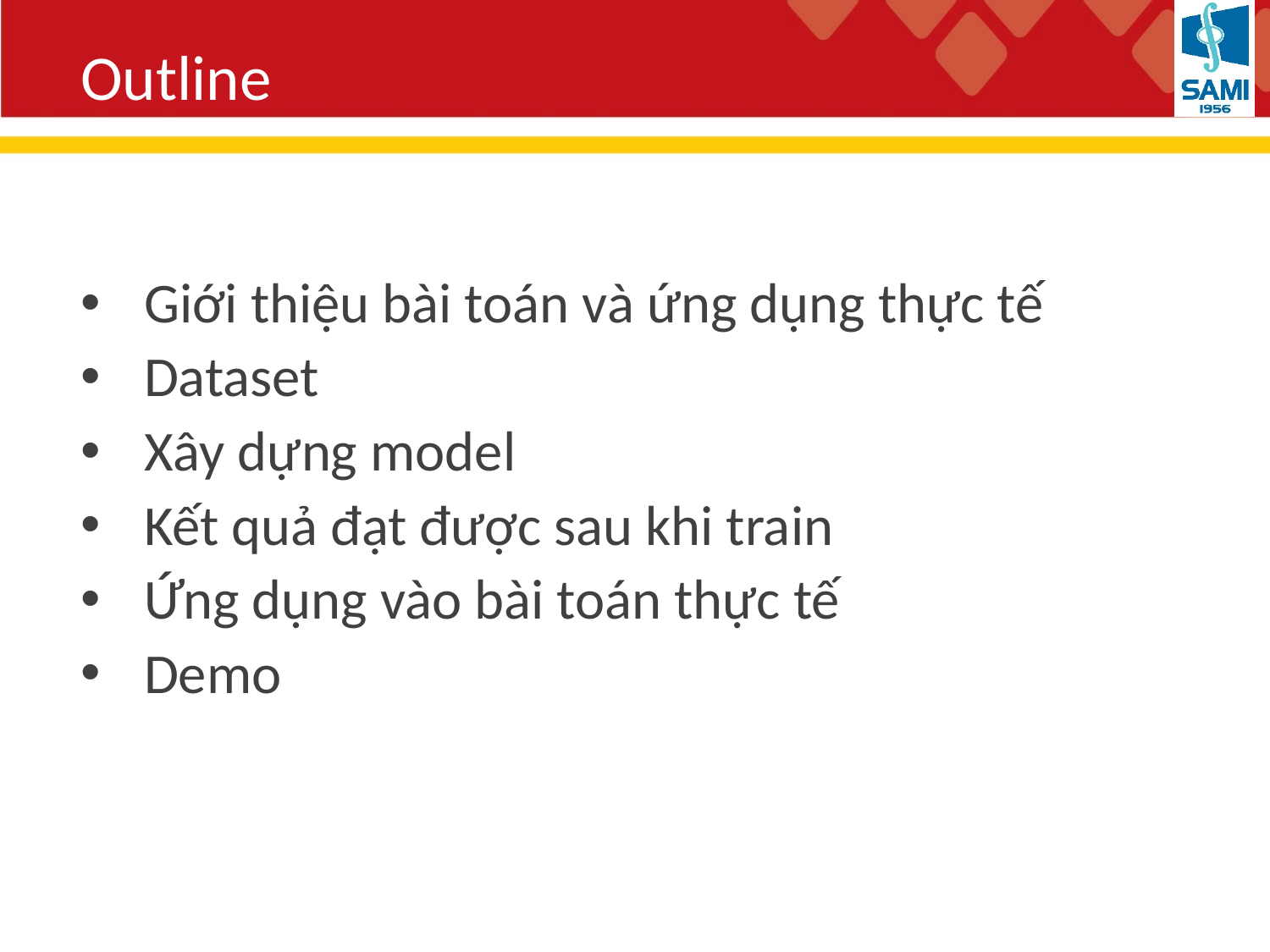

# Outline

Giới thiệu bài toán và ứng dụng thực tế
Dataset
Xây dựng model
Kết quả đạt được sau khi train
Ứng dụng vào bài toán thực tế
Demo